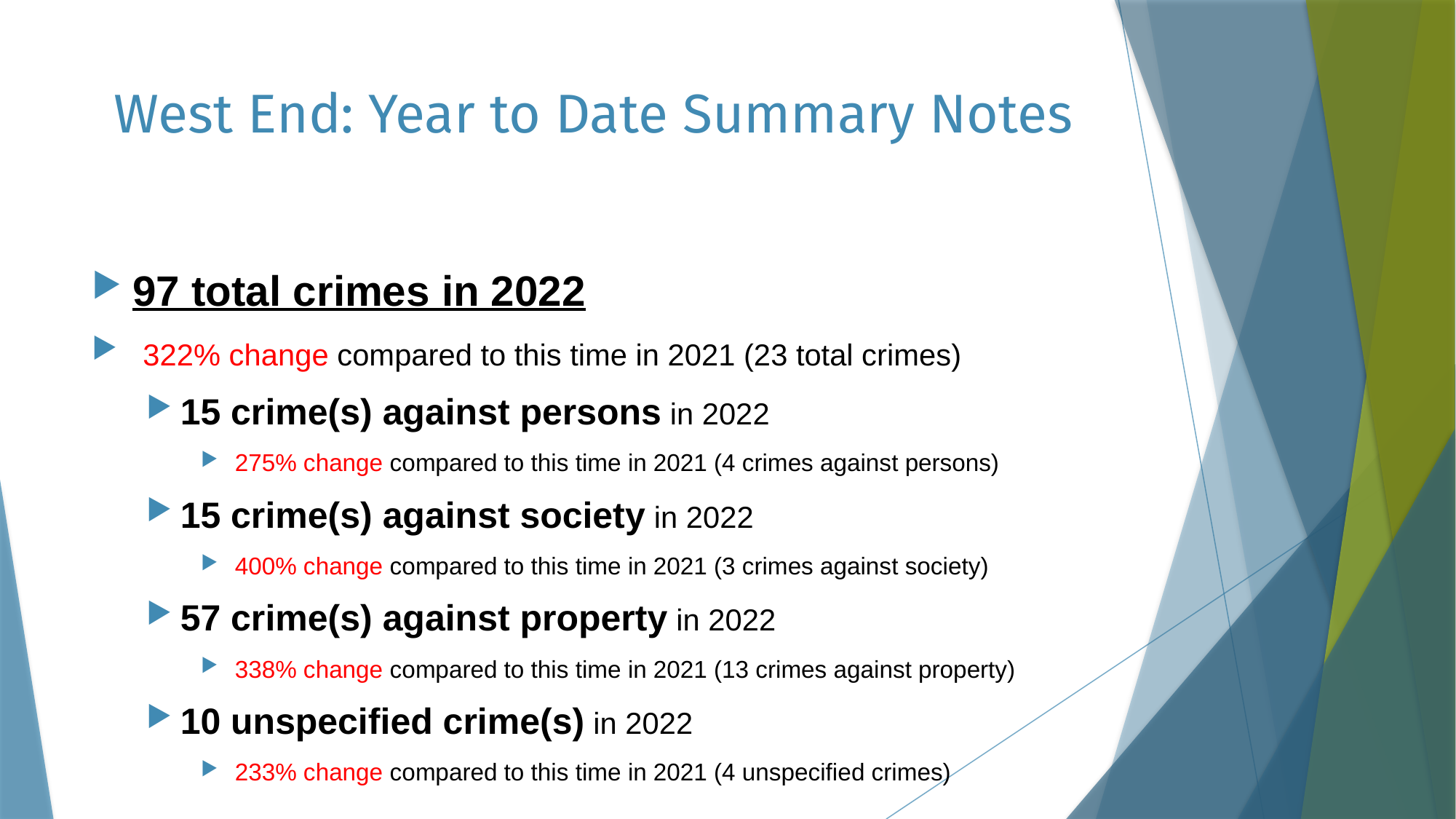

# West End: Year to Date Summary Notes
97 total crimes in 2022
 322% change compared to this time in 2021 (23 total crimes)
15 crime(s) against persons in 2022
 275% change compared to this time in 2021 (4 crimes against persons)
15 crime(s) against society in 2022
 400% change compared to this time in 2021 (3 crimes against society)
57 crime(s) against property in 2022
 338% change compared to this time in 2021 (13 crimes against property)
10 unspecified crime(s) in 2022
 233% change compared to this time in 2021 (4 unspecified crimes)